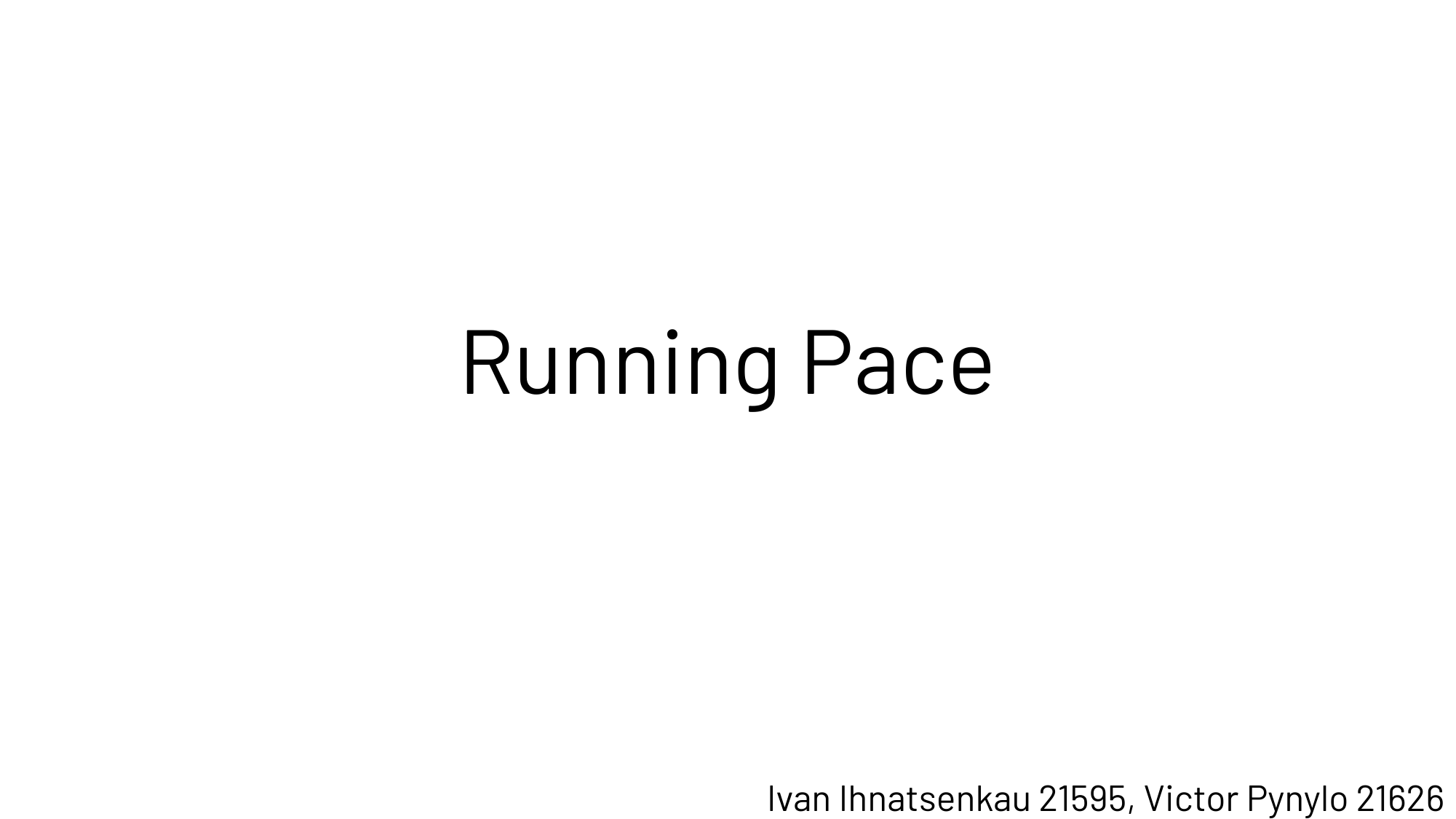

# Running Pace
Ivan Ihnatsenkau 21595, Victor Pynylo 21626